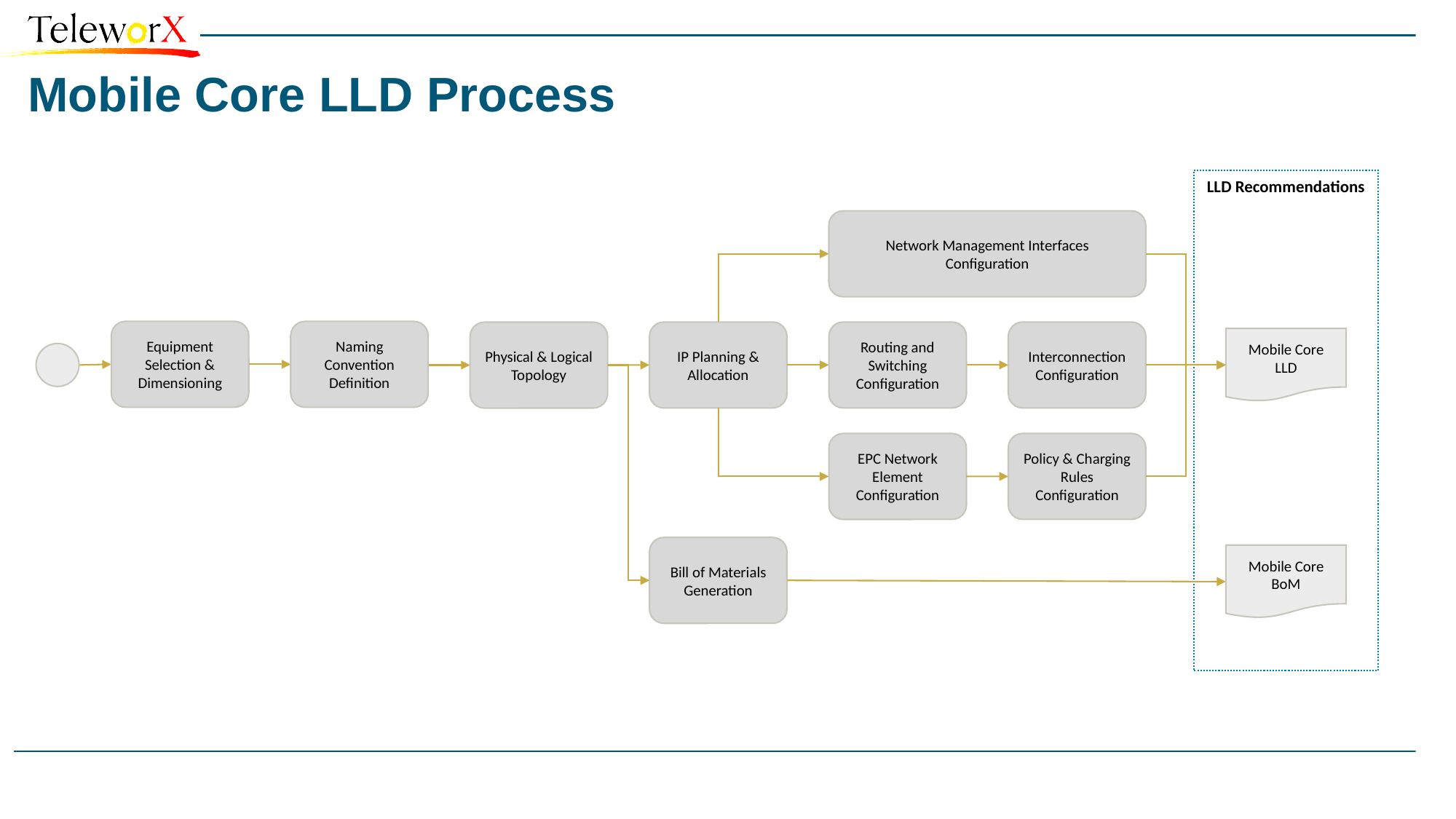

# Mobile Core LLD Process
LLD Recommendations
Network Management Interfaces Configuration
Equipment Selection & Dimensioning
Naming Convention Definition
IP Planning & Allocation
Routing and Switching Configuration
Interconnection Configuration
Physical & Logical Topology
Mobile Core LLD

Policy & Charging Rules Configuration
EPC Network Element Configuration
Bill of Materials Generation
Mobile Core BoM